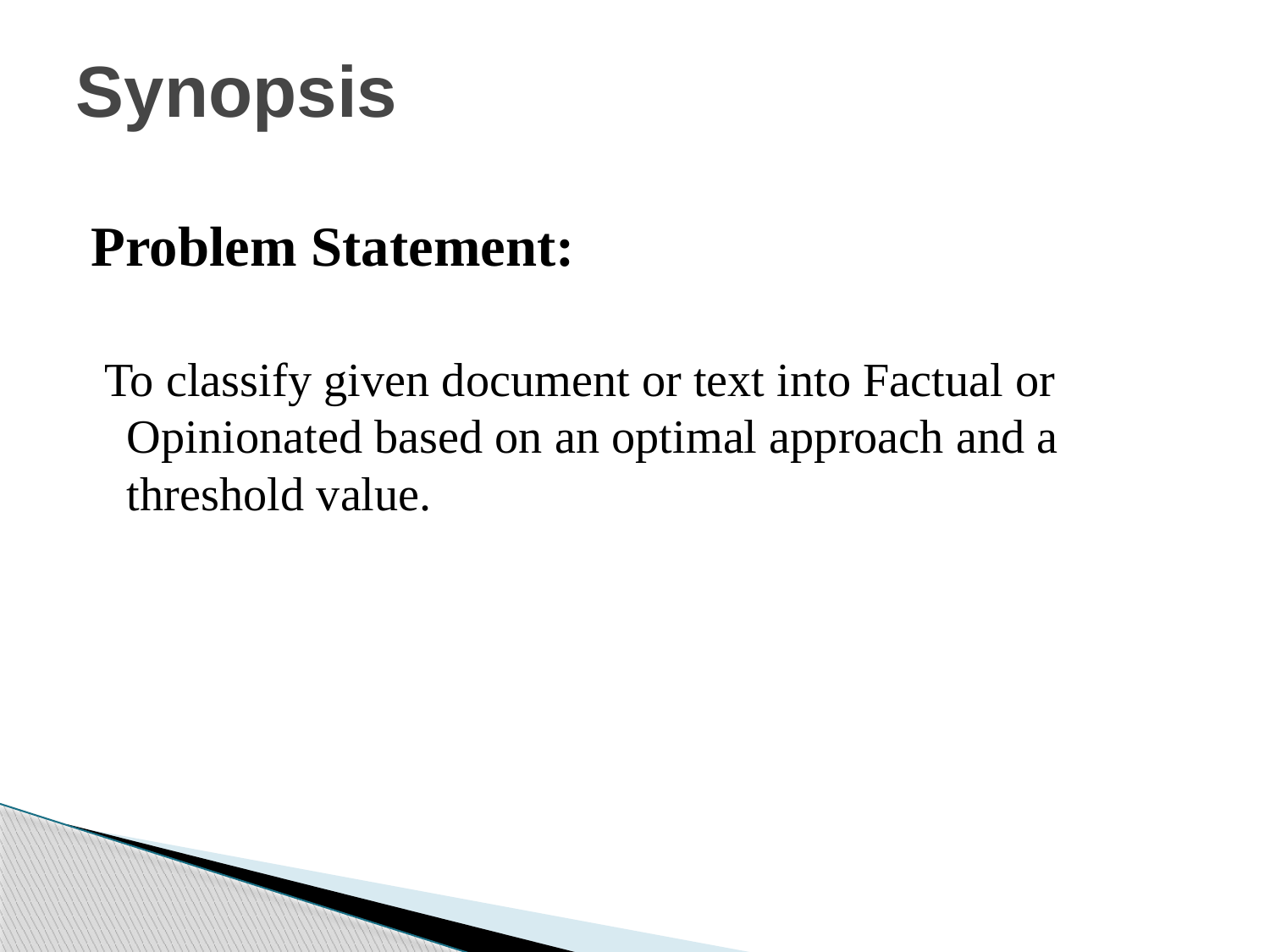

# Synopsis

Problem Statement:

 To classify given document or text into Factual or Opinionated based on an optimal approach and a threshold value.